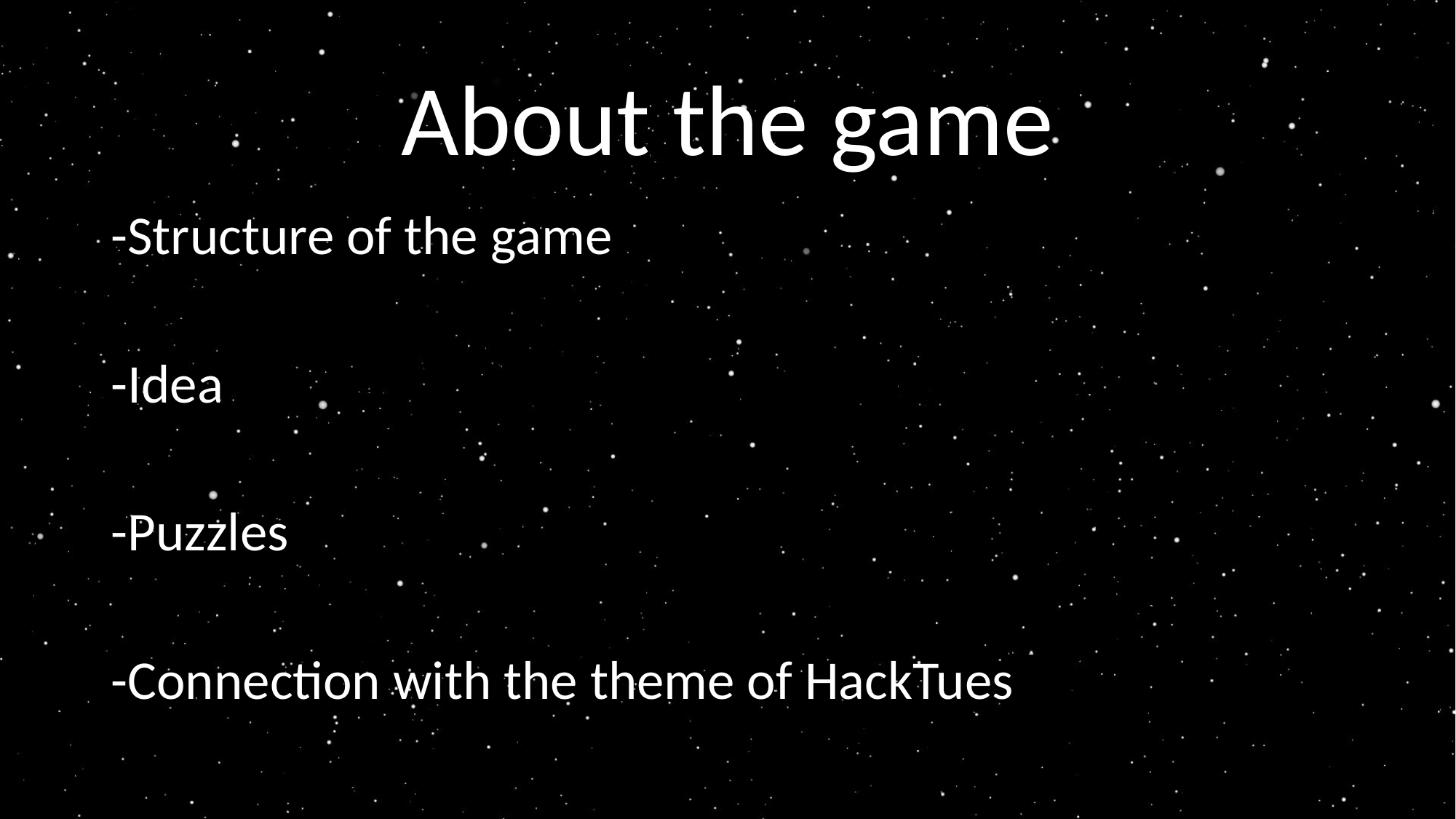

# About the game
-Structure of the game

-Idea

-Puzzles

-Connection with the theme of HackTues